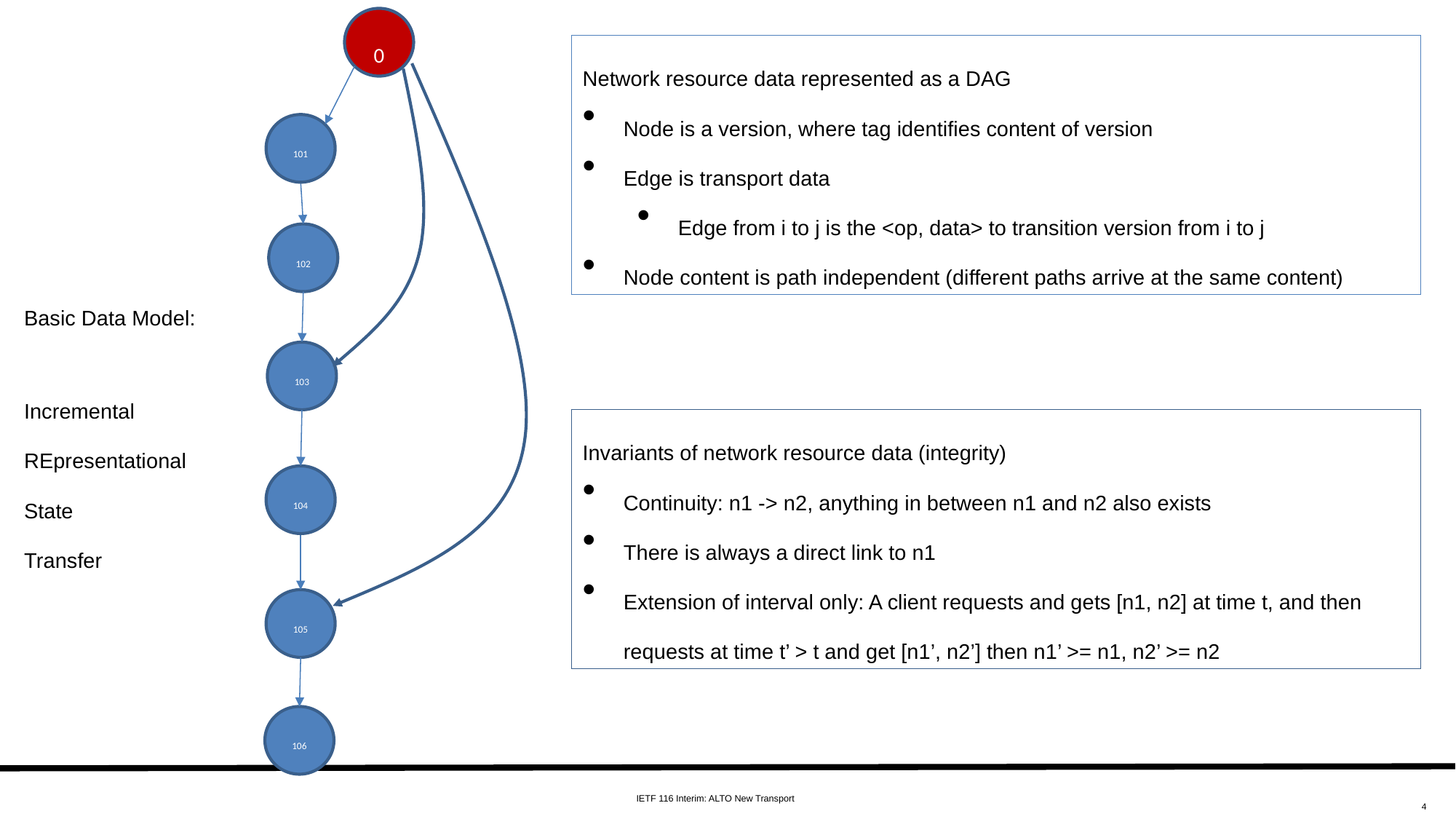

0
Network resource data represented as a DAG
Node is a version, where tag identifies content of version
Edge is transport data
Edge from i to j is the <op, data> to transition version from i to j
Node content is path independent (different paths arrive at the same content)

101
102
Basic Data Model:
Incremental
REpresentational
State
Transfer
103
Invariants of network resource data (integrity)
Continuity: n1 -> n2, anything in between n1 and n2 also exists
There is always a direct link to n1
Extension of interval only: A client requests and gets [n1, n2] at time t, and then requests at time t’ > t and get [n1’, n2’] then n1’ >= n1, n2’ >= n2
104
105
106